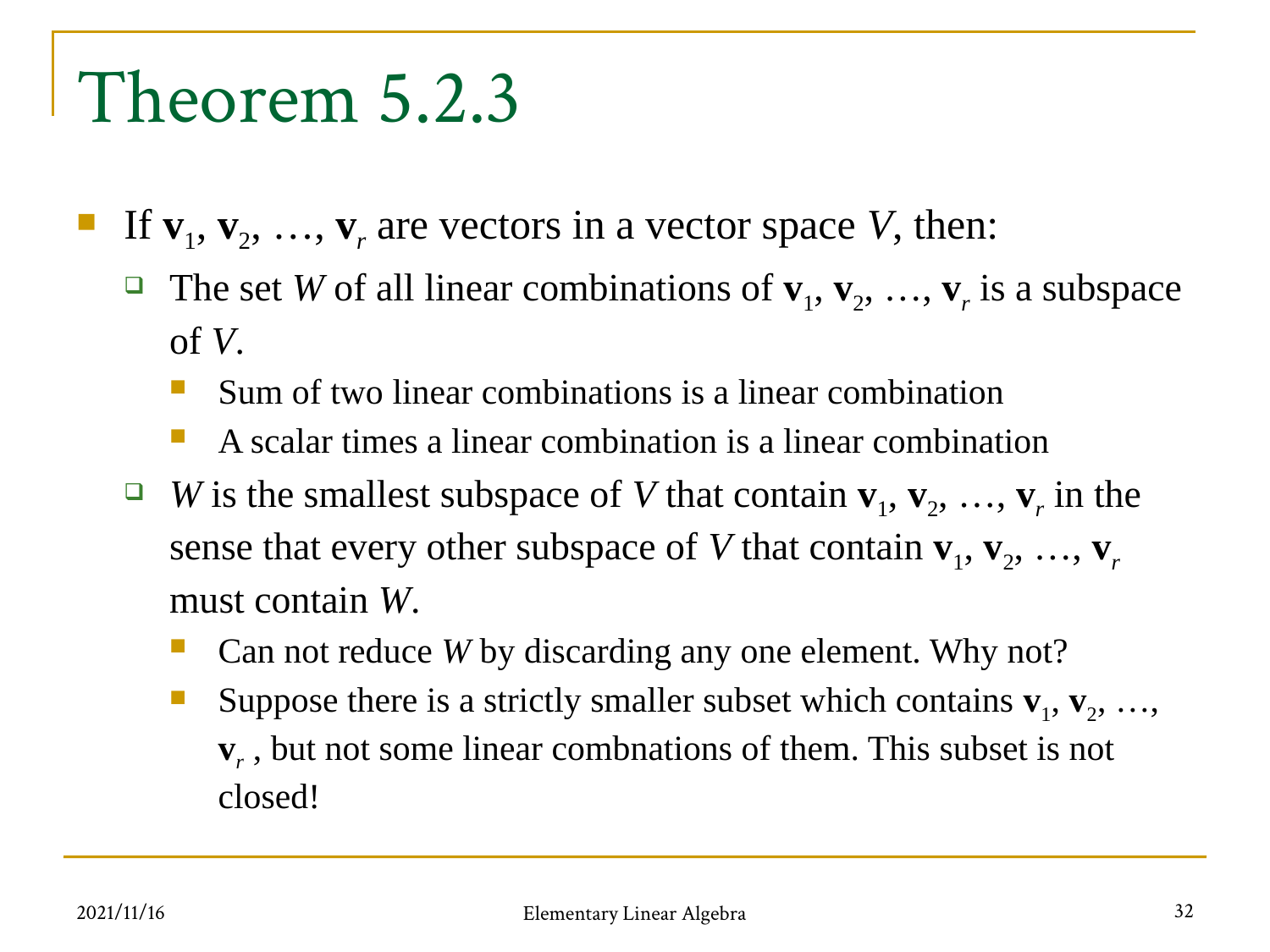

# Theorem 5.2.3
If v1, v2, …, vr are vectors in a vector space V, then:
The set W of all linear combinations of v1, v2, …, vr is a subspace of V.
Sum of two linear combinations is a linear combination
A scalar times a linear combination is a linear combination
W is the smallest subspace of V that contain v1, v2, …, vr in the sense that every other subspace of V that contain v1, v2, …, vr must contain W.
Can not reduce W by discarding any one element. Why not?
Suppose there is a strictly smaller subset which contains v1, v2, …, vr , but not some linear combnations of them. This subset is not closed!

2021/11/16
32
Elementary Linear Algebra